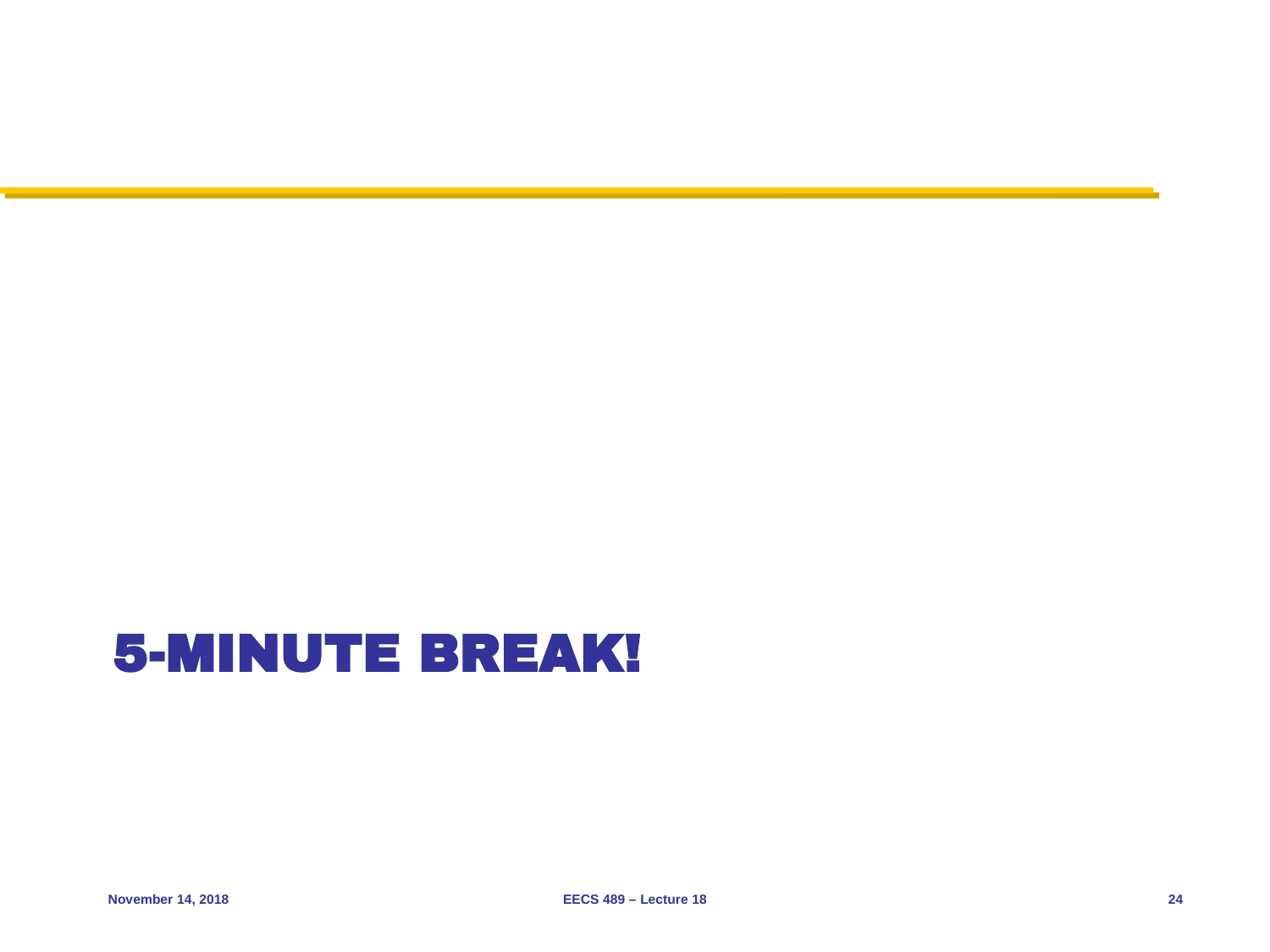

# 5-minute break!
November 14, 2018
EECS 489 – Lecture 18
24